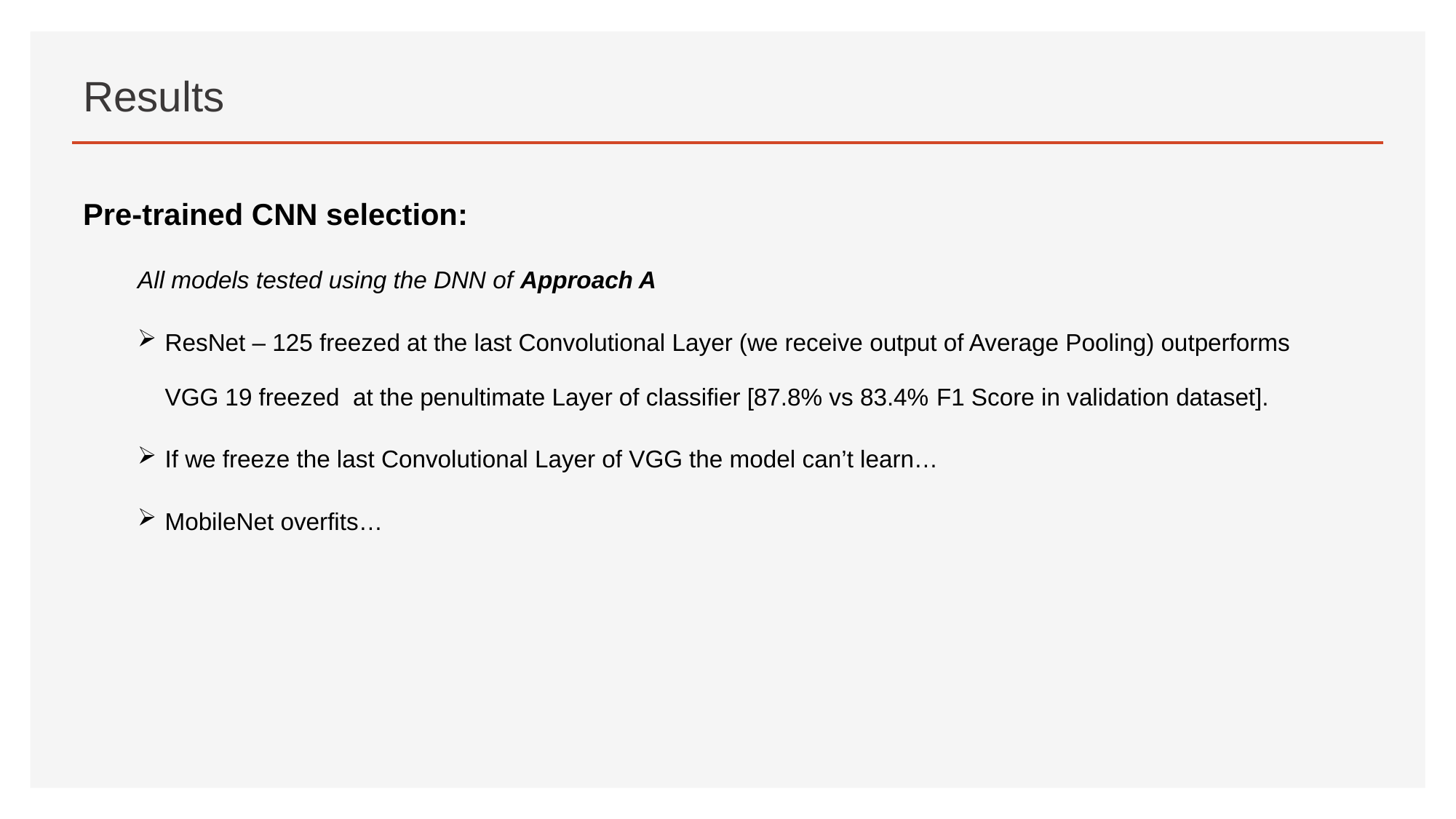

# Results
Pre-trained CNN selection:
All models tested using the DNN of Approach A
ResNet – 125 freezed at the last Convolutional Layer (we receive output of Average Pooling) outperforms VGG 19 freezed  at the penultimate Layer of classifier [87.8% vs 83.4% F1 Score in validation dataset].
If we freeze the last Convolutional Layer of VGG the model can’t learn…
MobileNet overfits…